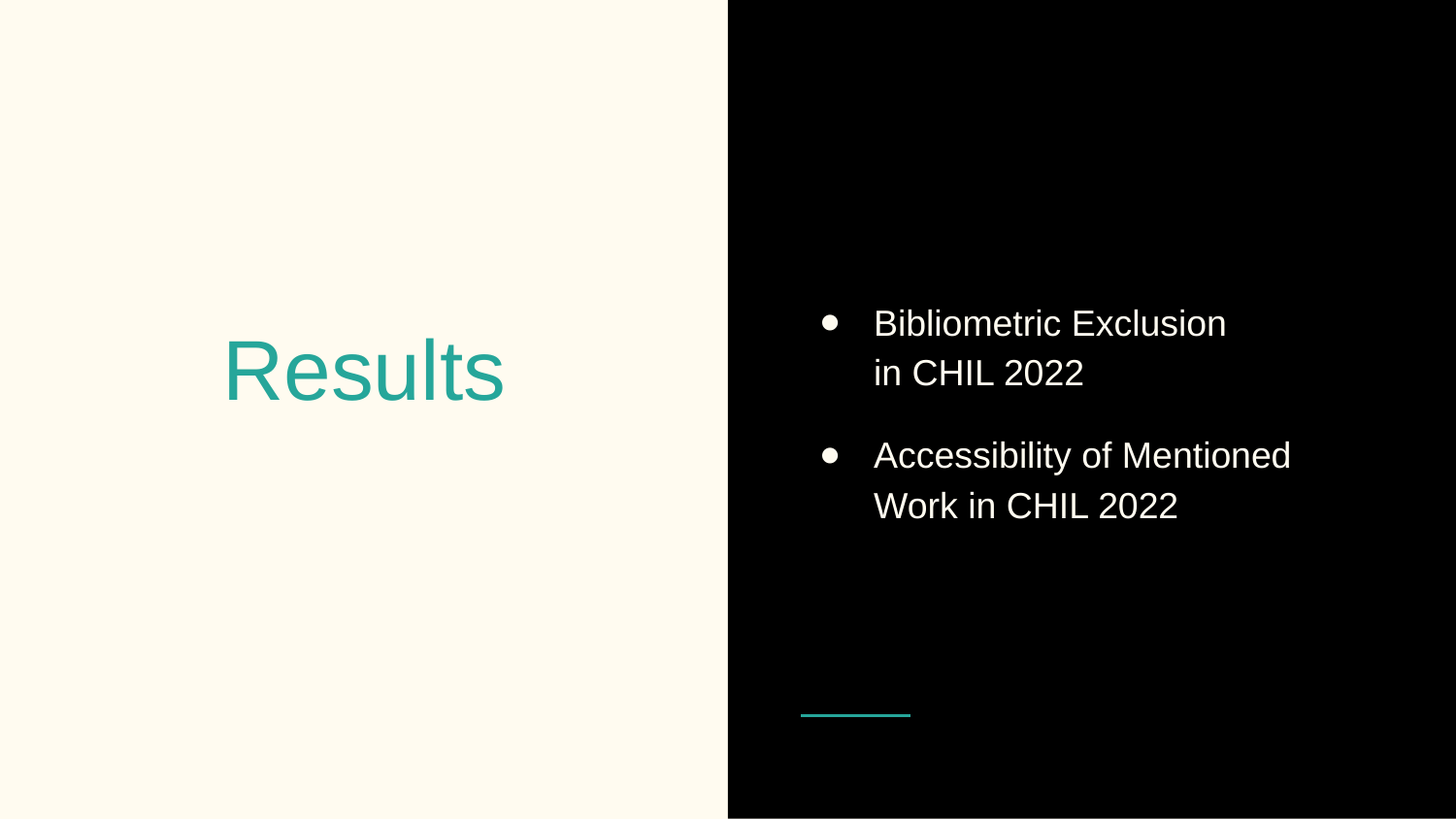

Bibliometric Exclusion
in CHIL 2022
Accessibility of Mentioned Work in CHIL 2022
# Results